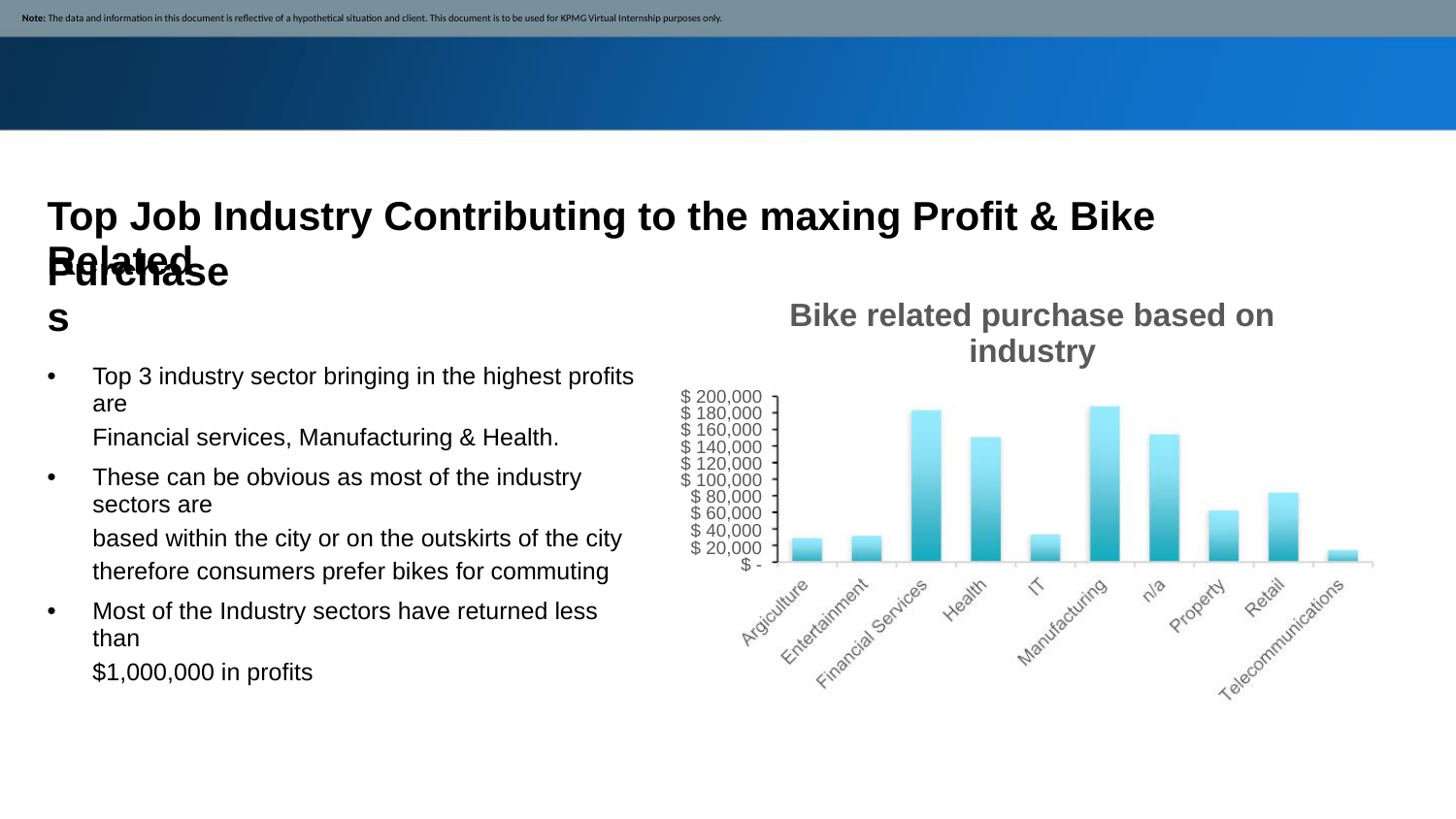

Note: The data and information in this document is reflective of a hypothetical situation and client. This document is to be used for KPMG Virtual Internship purposes only.
Top Job Industry Contributing to the maxing Profit & Bike Related
Purchases
Bike related purchase based on
industry
•
•
Top 3 industry sector bringing in the highest profits are
Financial services, Manufacturing & Health.
$ 200,000
$ 180,000
$ 160,000
$ 140,000
$ 120,000
$ 100,000
$ 80,000
$ 60,000
$ 40,000
$ 20,000
$ -
These can be obvious as most of the industry sectors are
based within the city or on the outskirts of the city
therefore consumers prefer bikes for commuting
•
Most of the Industry sectors have returned less than
$1,000,000 in profits